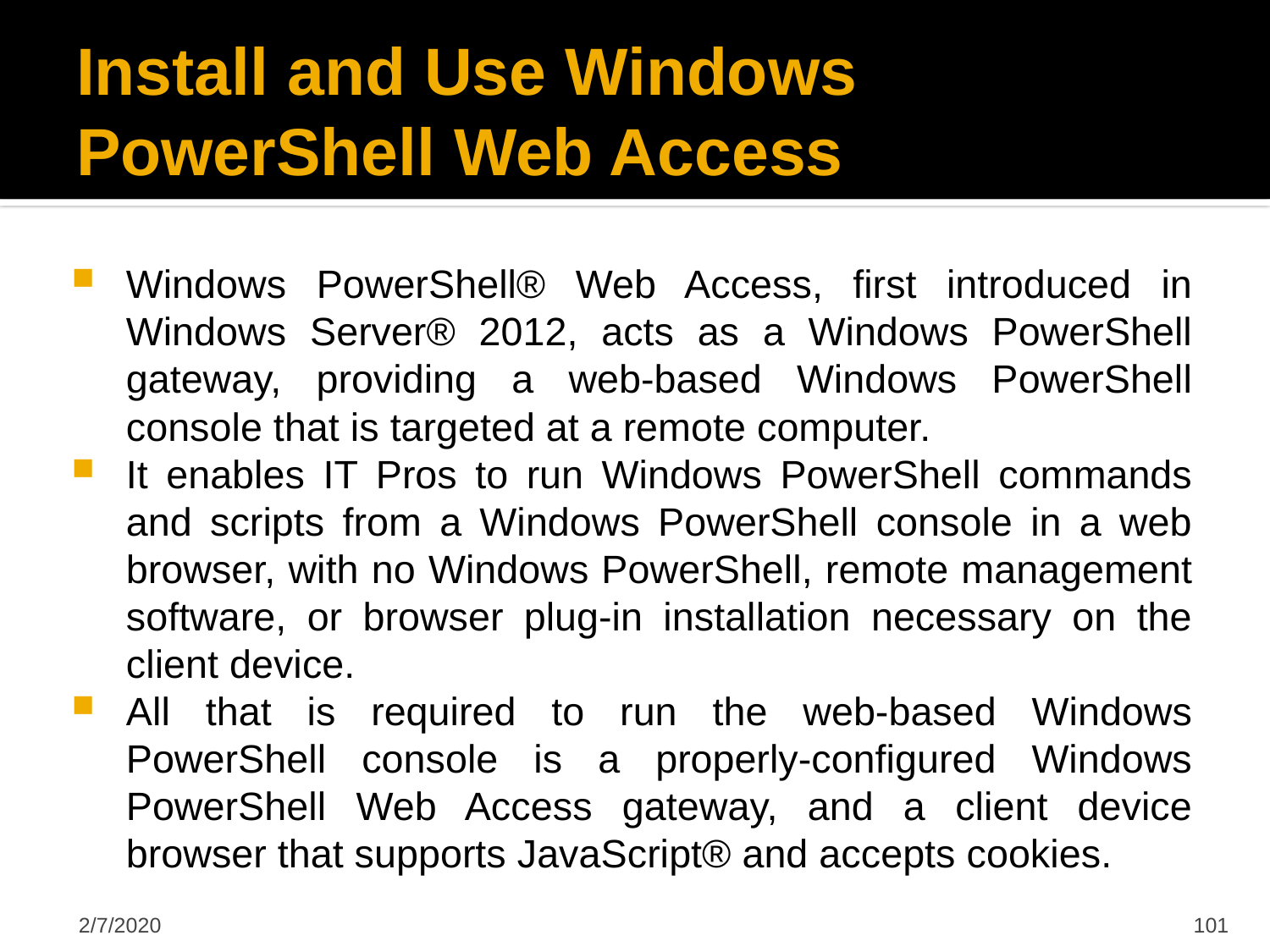

# Install and Use Windows PowerShell Web Access
Windows PowerShell® Web Access, first introduced in Windows Server® 2012, acts as a Windows PowerShell gateway, providing a web-based Windows PowerShell console that is targeted at a remote computer.
It enables IT Pros to run Windows PowerShell commands and scripts from a Windows PowerShell console in a web browser, with no Windows PowerShell, remote management software, or browser plug-in installation necessary on the client device.
All that is required to run the web-based Windows PowerShell console is a properly-configured Windows PowerShell Web Access gateway, and a client device browser that supports JavaScript® and accepts cookies.

2/7/2020
101